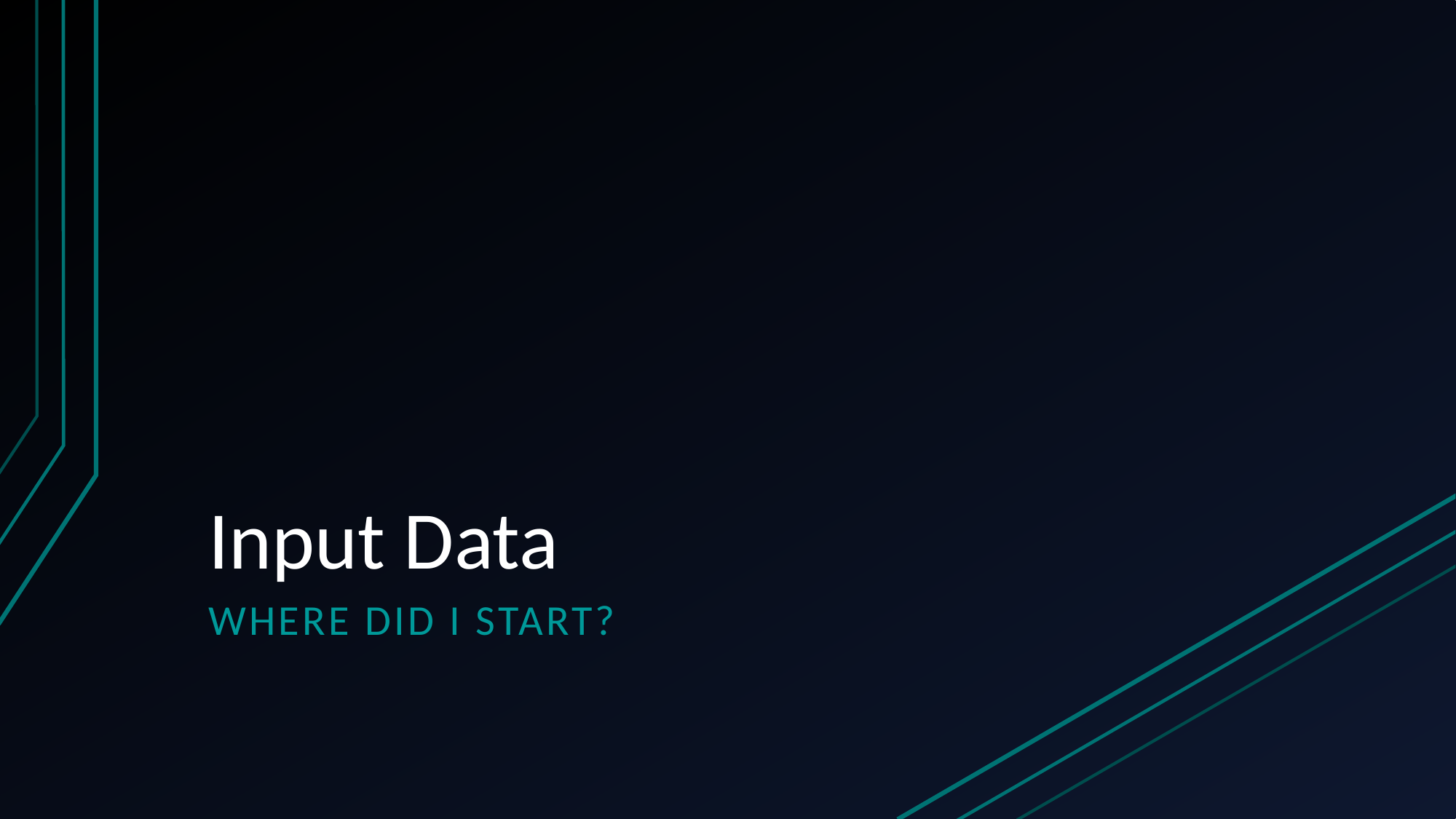

# Input Data
Where did I start?